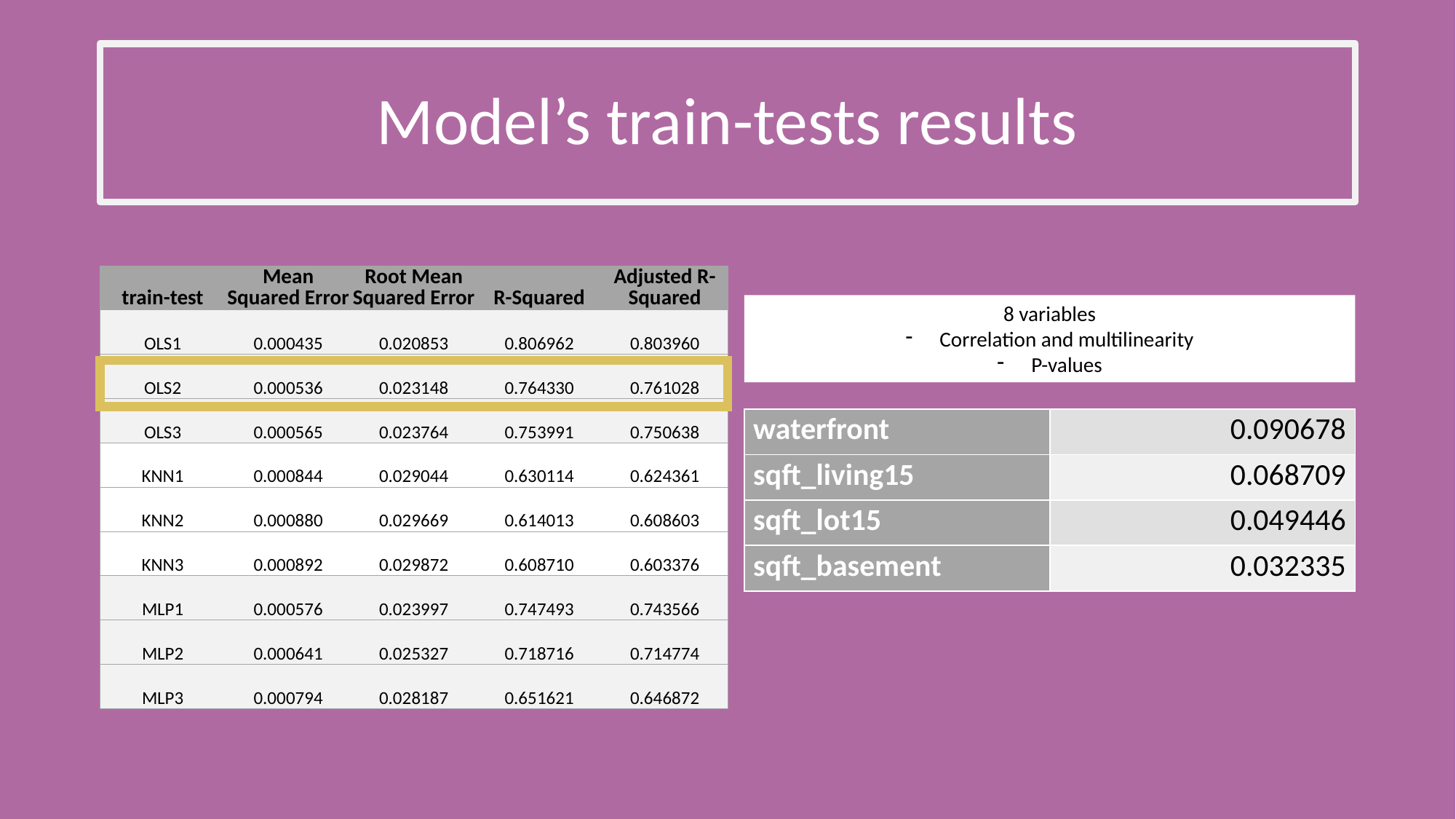

# Model’s train-tests results
| train-test | Mean Squared Error | Root Mean Squared Error | R-Squared | Adjusted R-Squared |
| --- | --- | --- | --- | --- |
| OLS1 | 0.000435 | 0.020853 | 0.806962 | 0.803960 |
| OLS2 | 0.000536 | 0.023148 | 0.764330 | 0.761028 |
| OLS3 | 0.000565 | 0.023764 | 0.753991 | 0.750638 |
| KNN1 | 0.000844 | 0.029044 | 0.630114 | 0.624361 |
| KNN2 | 0.000880 | 0.029669 | 0.614013 | 0.608603 |
| KNN3 | 0.000892 | 0.029872 | 0.608710 | 0.603376 |
| MLP1 | 0.000576 | 0.023997 | 0.747493 | 0.743566 |
| MLP2 | 0.000641 | 0.025327 | 0.718716 | 0.714774 |
| MLP3 | 0.000794 | 0.028187 | 0.651621 | 0.646872 |
8 variables
Correlation and multilinearity
P-values

| waterfront | 0.090678 |
| --- | --- |
| sqft\_living15 | 0.068709 |
| sqft\_lot15 | 0.049446 |
| sqft\_basement | 0.032335 |